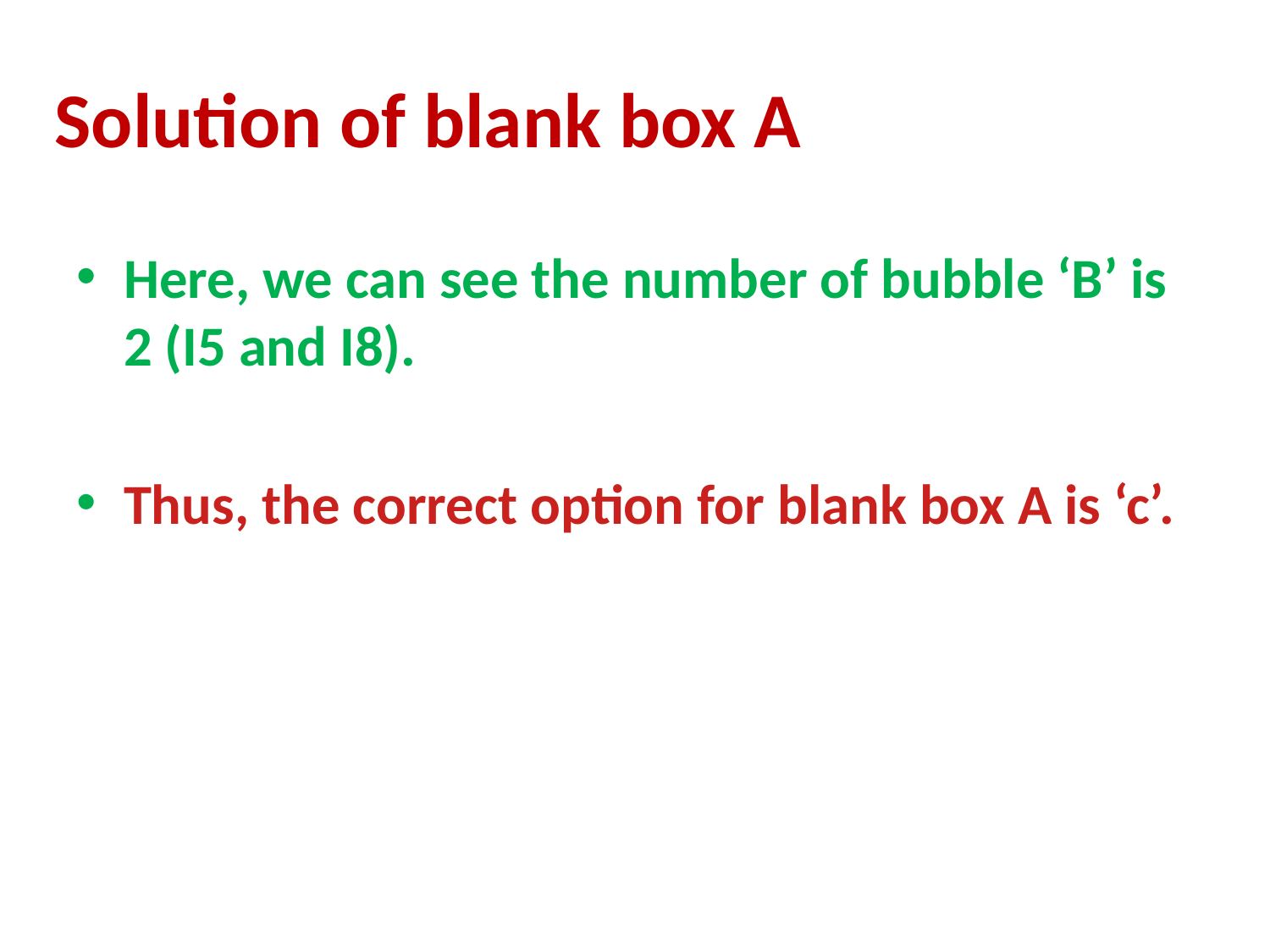

Solution of blank box A

Here, we can see the number of bubble ‘B’ is 2 (I5 and I8).

Thus, the correct option for blank box A is ‘c’.